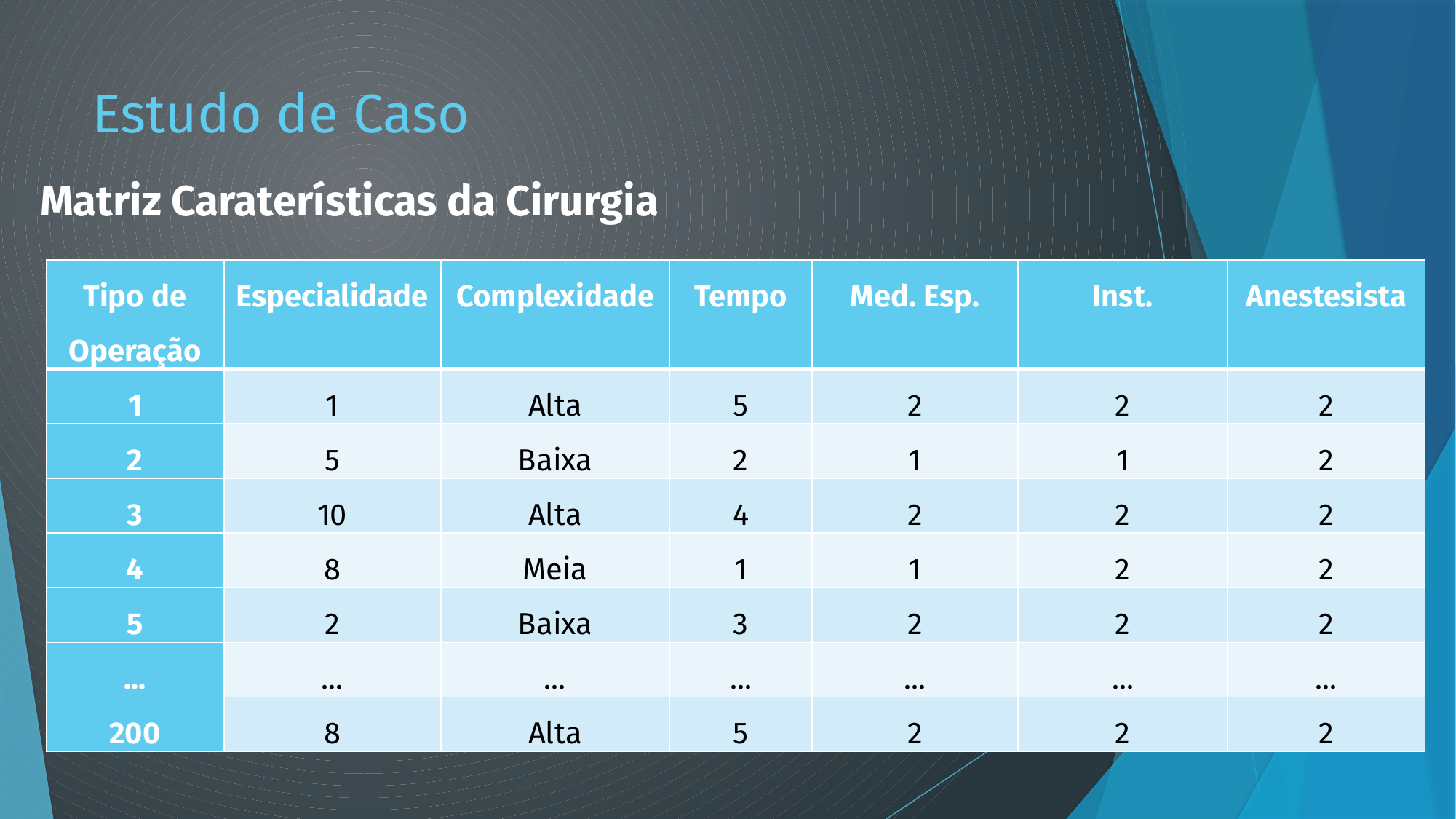

# Estudo de Caso
Matriz Caraterísticas da Cirurgia
| Tipo de Operação | Especialidade | Complexidade | Tempo | Med. Esp. | Inst. | Anestesista |
| --- | --- | --- | --- | --- | --- | --- |
| 1 | 1 | Alta | 5 | 2 | 2 | 2 |
| 2 | 5 | Baixa | 2 | 1 | 1 | 2 |
| 3 | 10 | Alta | 4 | 2 | 2 | 2 |
| 4 | 8 | Meia | 1 | 1 | 2 | 2 |
| 5 | 2 | Baixa | 3 | 2 | 2 | 2 |
| ... | ... | ... | ... | ... | ... | ... |
| 200 | 8 | Alta | 5 | 2 | 2 | 2 |